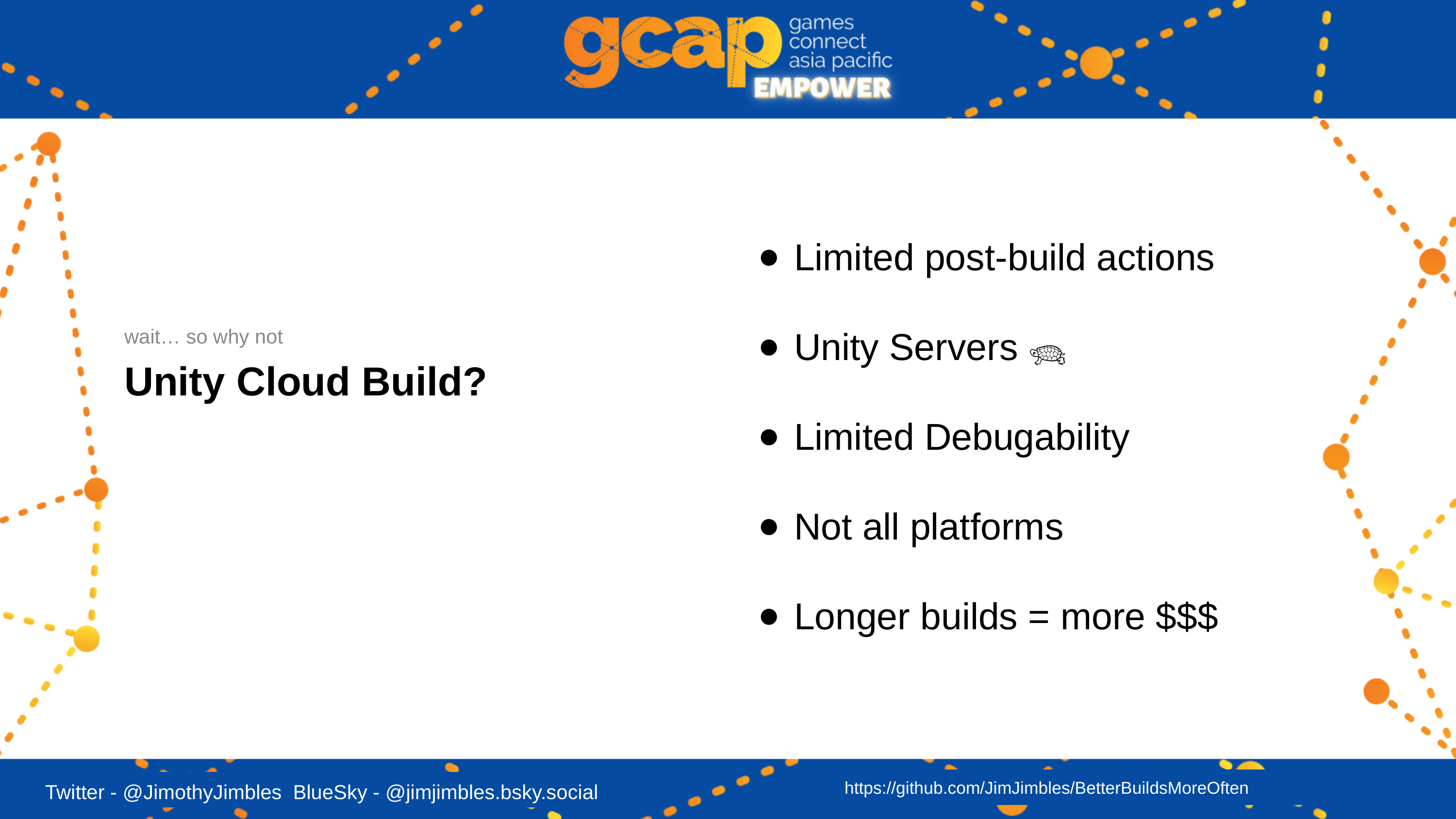

Limited post-build actions
Unity Servers 🐢
Limited Debugability
Not all platforms
Longer builds = more $$$

wait… so why not
# Unity Cloud Build?